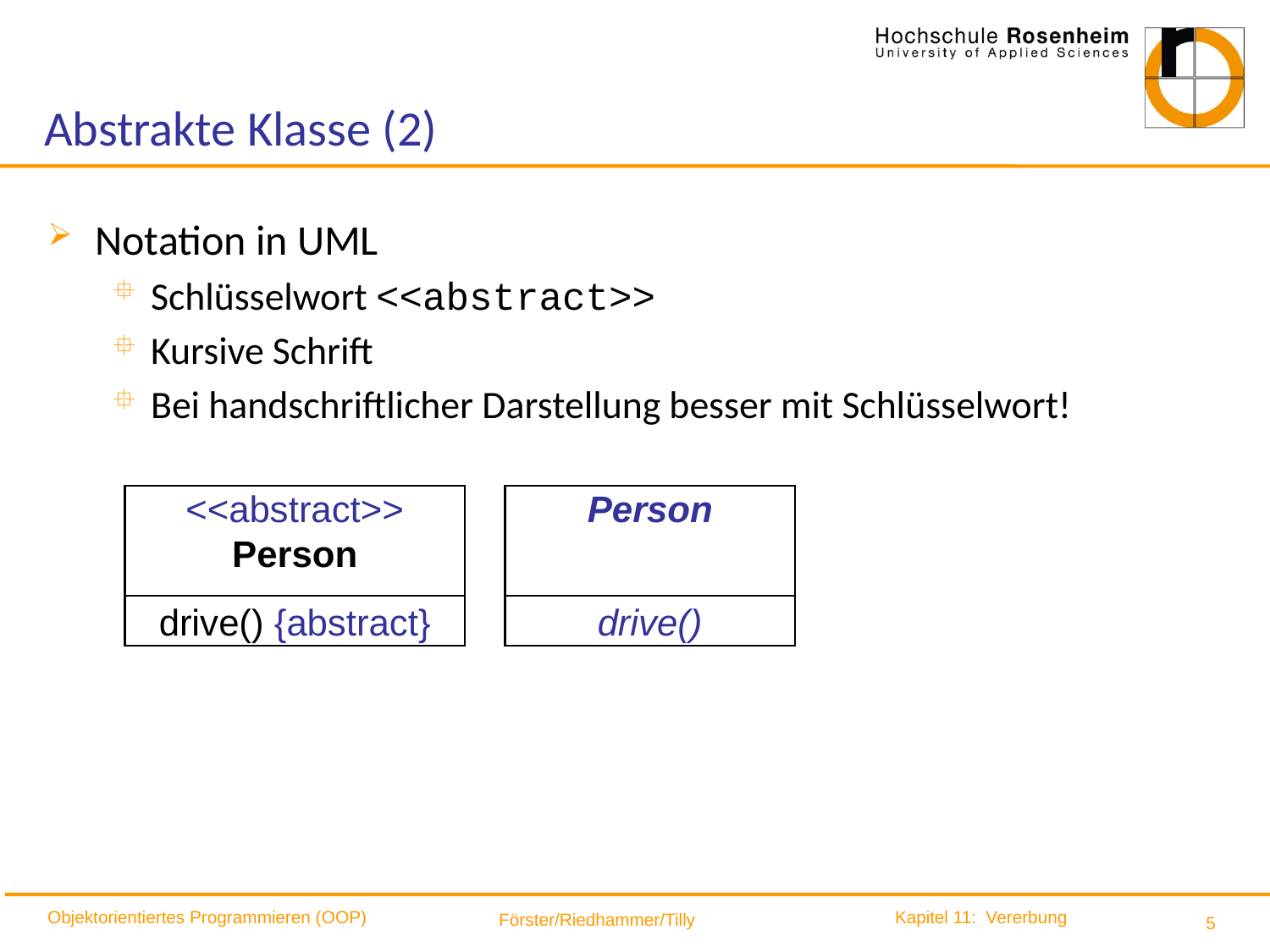

# Abstrakte Klasse (2)
Notation in UML
Schlüsselwort <<abstract>>
Kursive Schrift
Bei handschriftlicher Darstellung besser mit Schlüsselwort!
<<abstract>>
Person

Person

drive() {abstract}
drive()